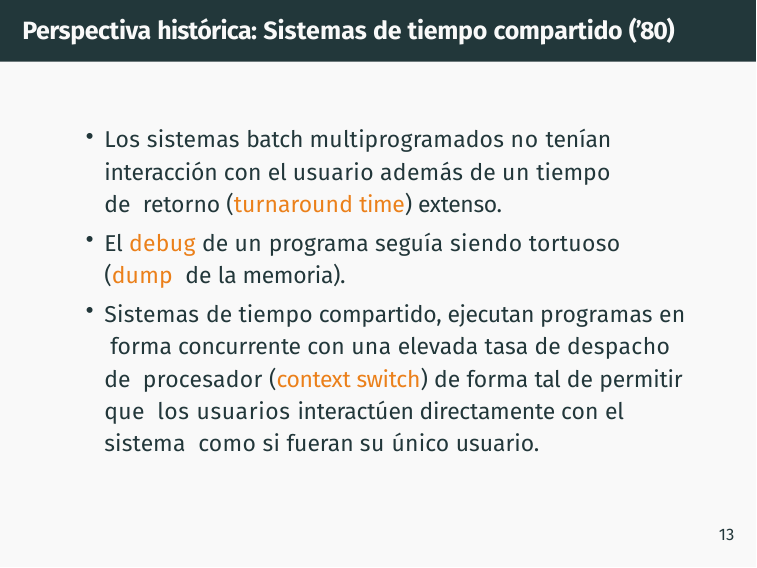

# Perspectiva histórica: Sistemas de tiempo compartido (’80)
Los sistemas batch multiprogramados no tenían  interacción con el usuario además de un tiempo de  retorno (turnaround time) extenso.
El debug de un programa seguía siendo tortuoso (dump  de la memoria).
Sistemas de tiempo compartido, ejecutan programas en  forma concurrente con una elevada tasa de despacho de  procesador (context switch) de forma tal de permitir que  los usuarios interactúen directamente con el sistema  como si fueran su único usuario.
13